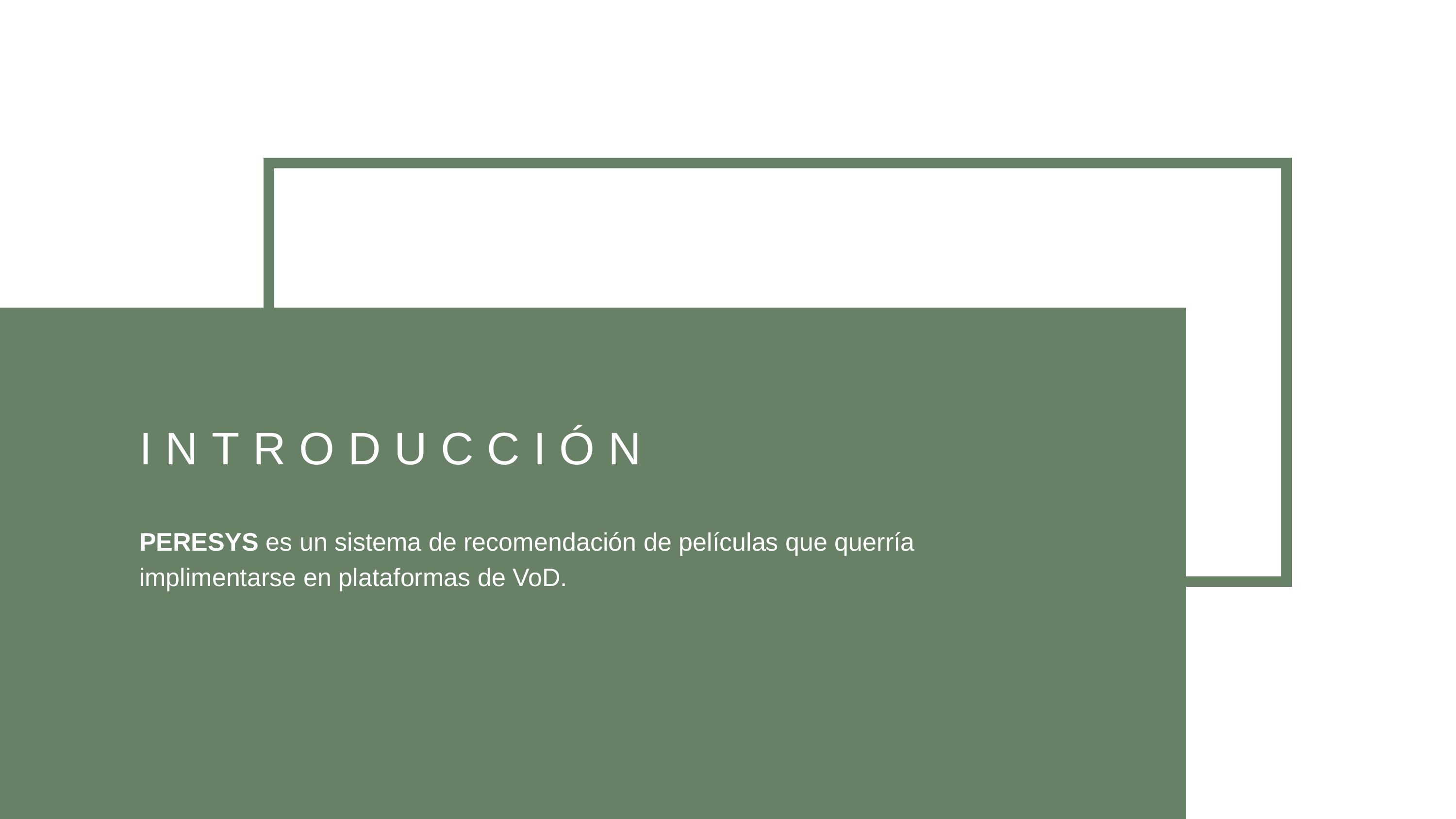

INTRODUCCIÓN
PERESYS es un sistema de recomendación de películas que querría implimentarse en plataformas de VoD.